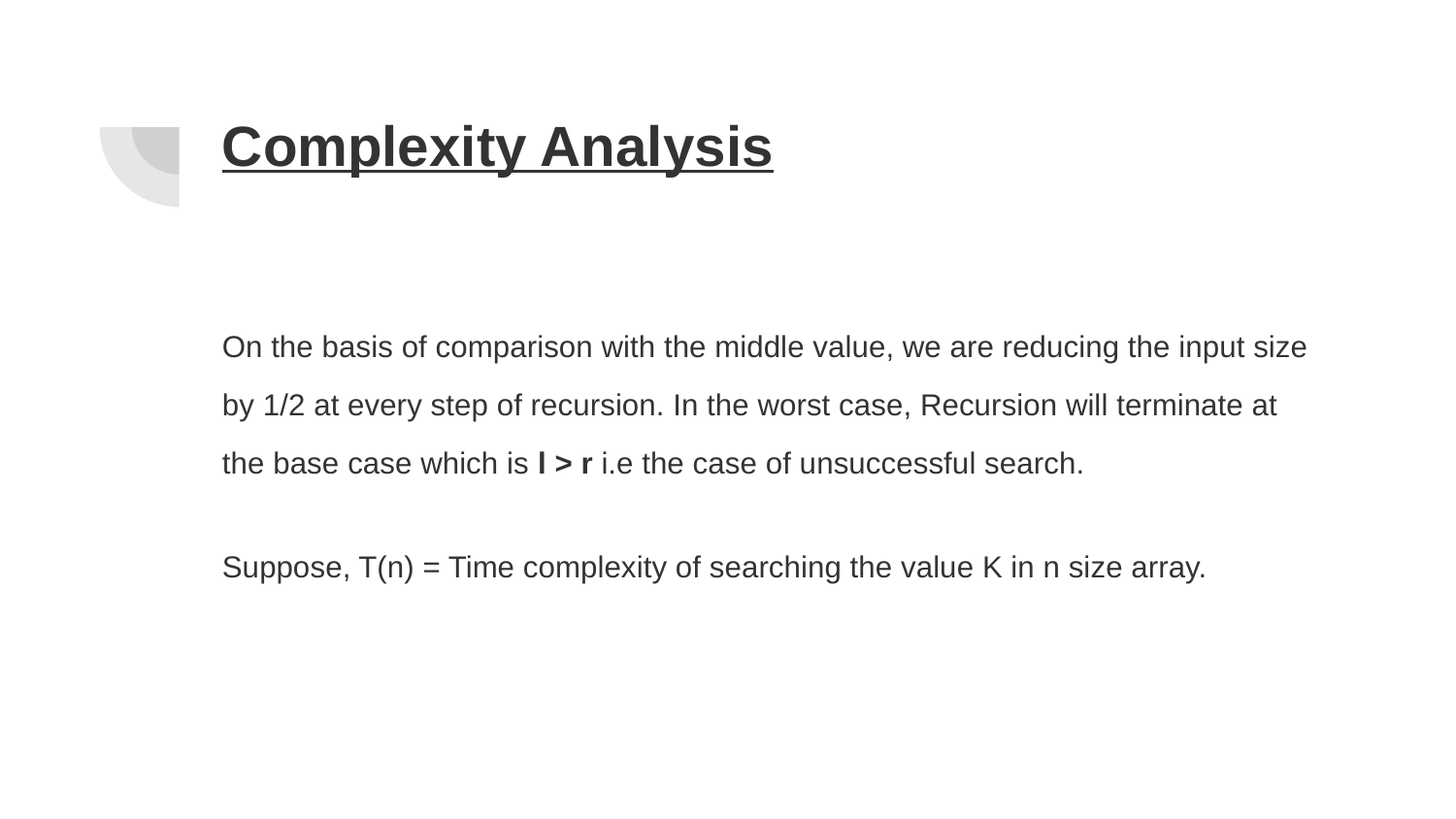

# Complexity Analysis
On the basis of comparison with the middle value, we are reducing the input size by 1/2 at every step of recursion. In the worst case, Recursion will terminate at the base case which is l > r i.e the case of unsuccessful search.
Suppose, T(n) = Time complexity of searching the value K in n size array.